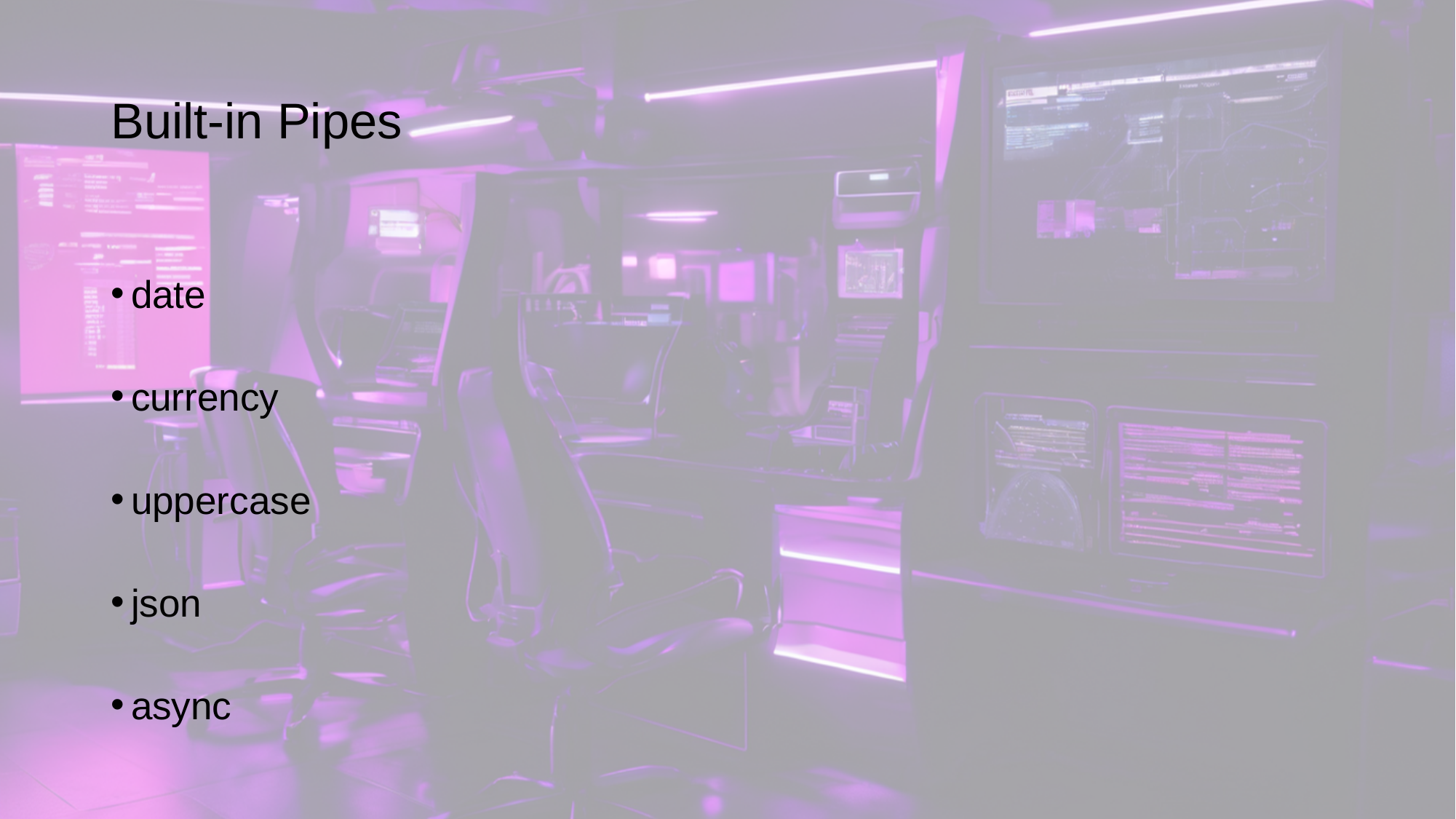

# Built-in Pipes
date
currency
uppercase
json
async